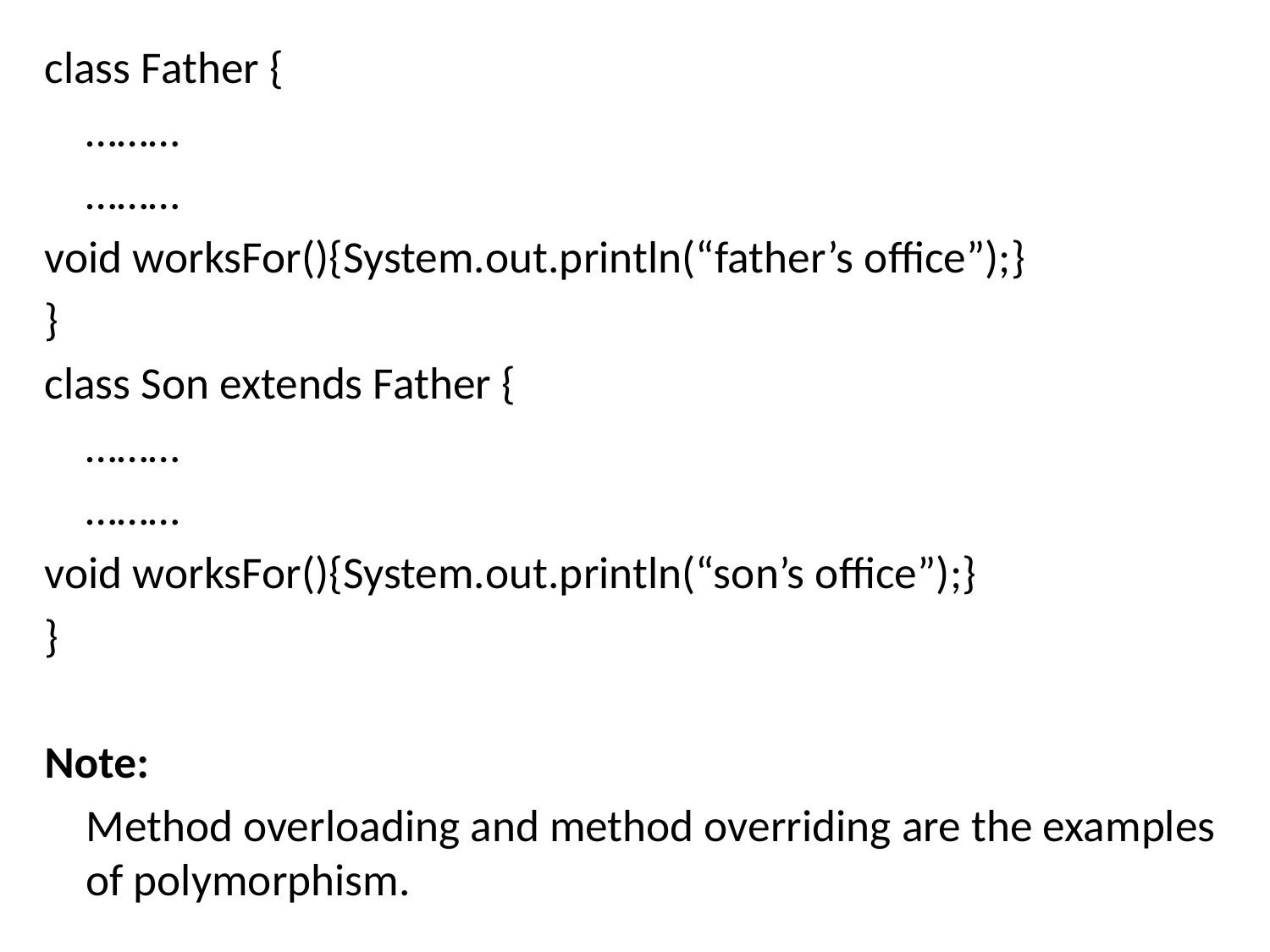

class Father {
	………
	………
void worksFor(){System.out.println(“father’s office”);}
}
class Son extends Father {
	………
	………
void worksFor(){System.out.println(“son’s office”);}
}

Note:
	Method overloading and method overriding are the examples of polymorphism.